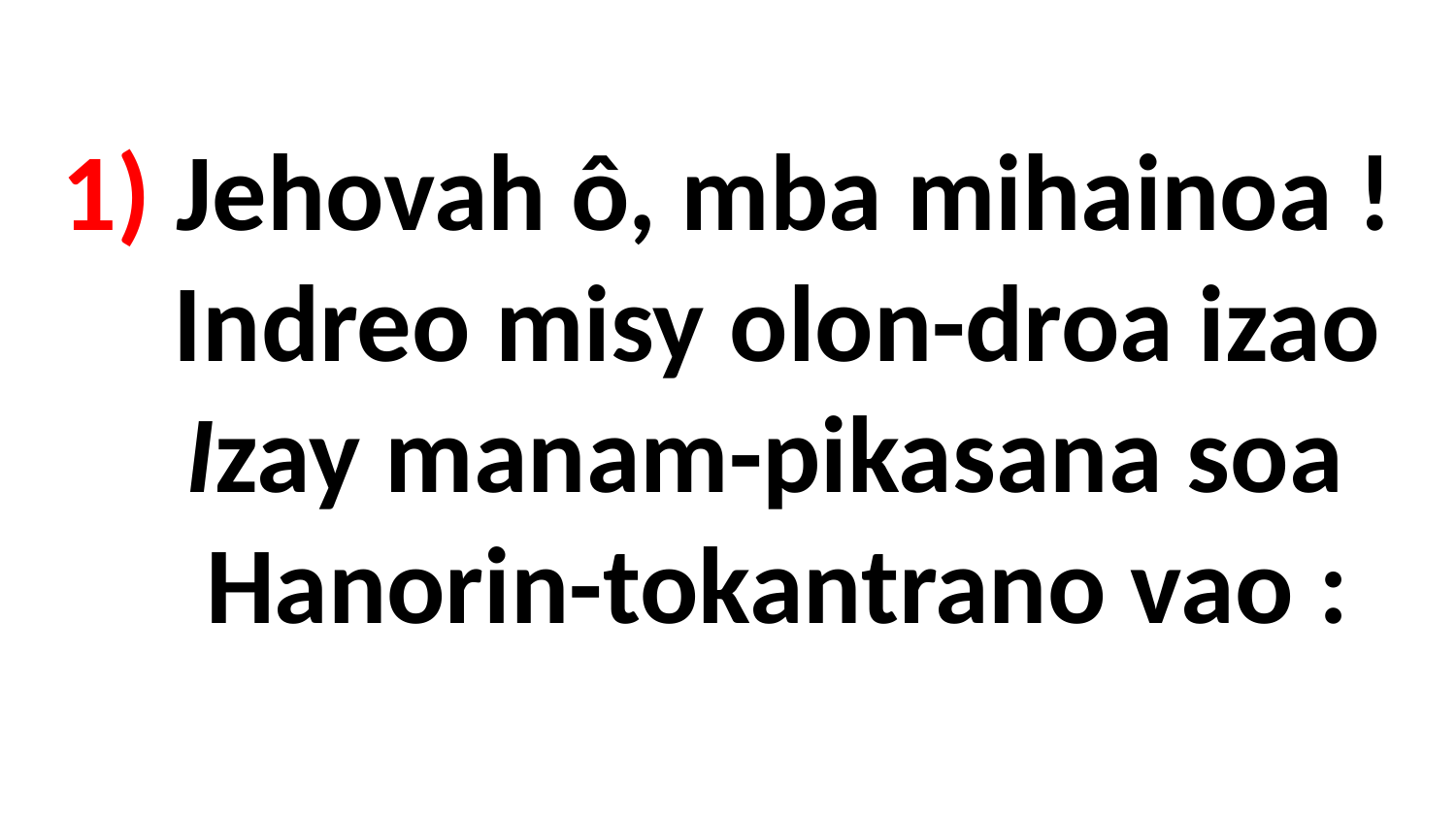

# 1) Jehovah ô, mba mihainoa ! Indreo misy olon-droa izao Izay manam-pikasana soa Hanorin-tokantrano vao :